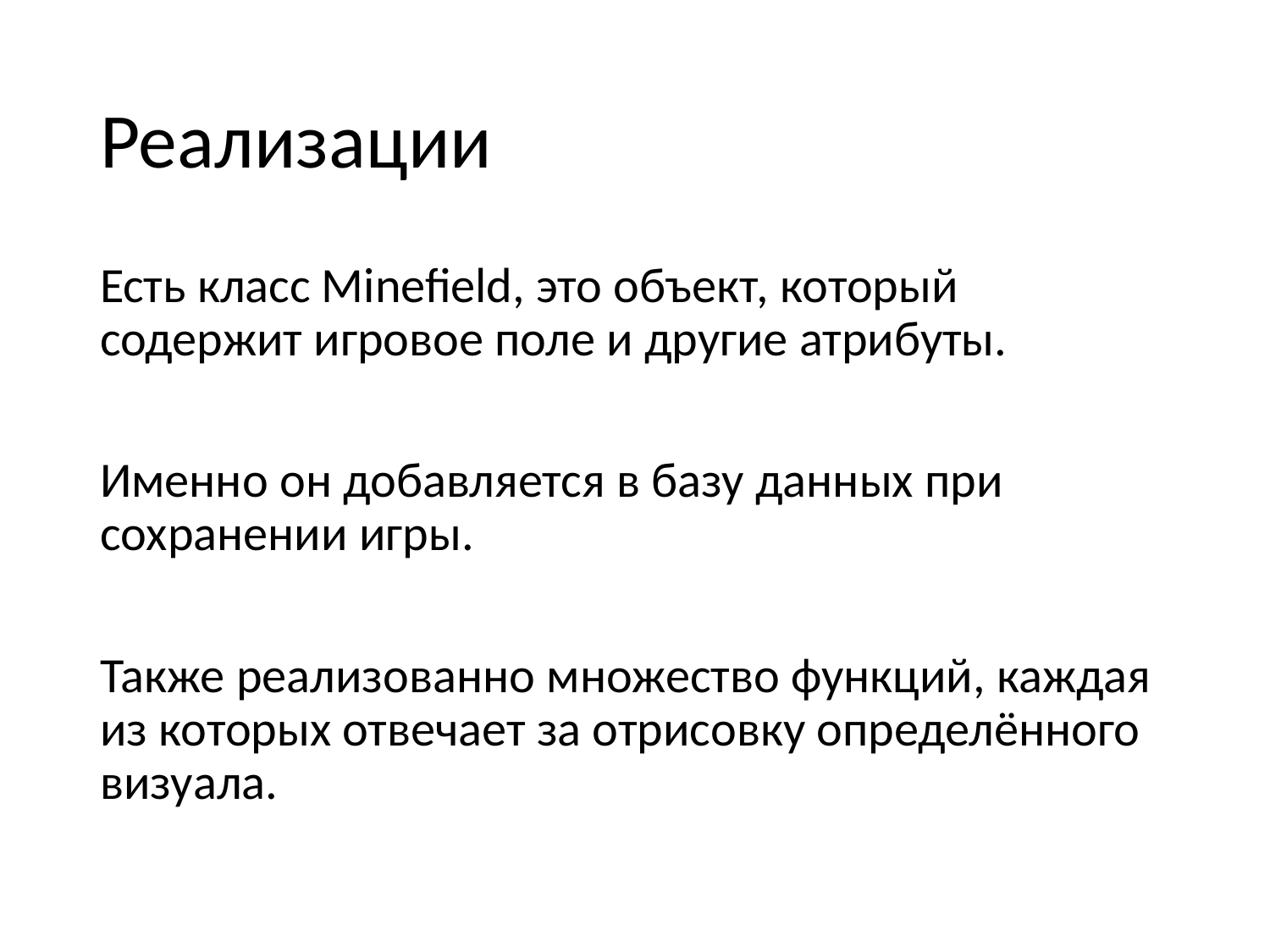

# Реализации
Есть класс Minefield, это объект, который содержит игровое поле и другие атрибуты.

Именно он добавляется в базу данных при сохранении игры.

Также реализованно множество функций, каждая из которых отвечает за отрисовку определённого визуала.